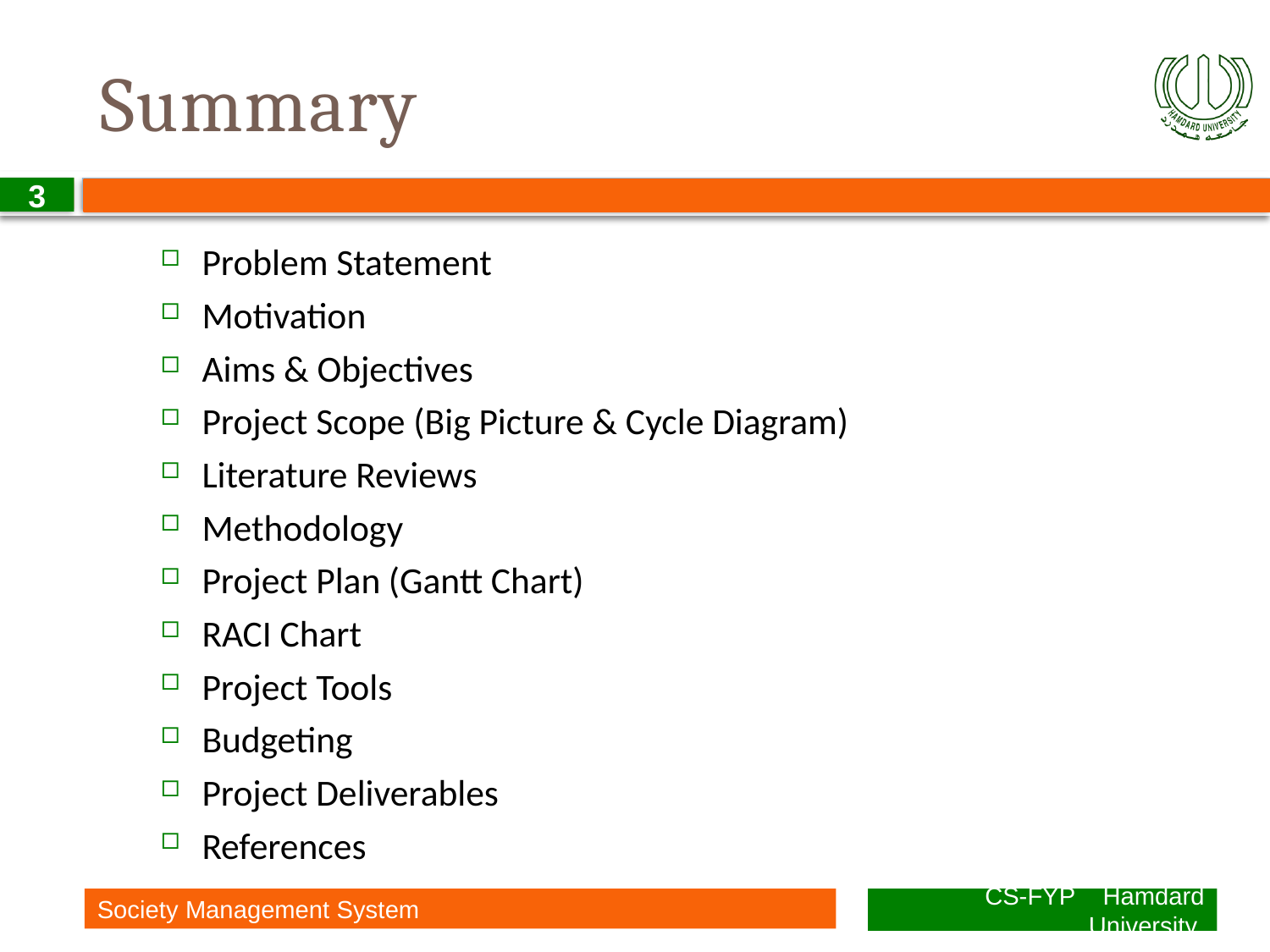

# Summary
3
Problem Statement
Motivation
Aims & Objectives
Project Scope (Big Picture & Cycle Diagram)
Literature Reviews
Methodology
Project Plan (Gantt Chart)
RACI Chart
Project Tools
Budgeting
Project Deliverables
References
Society Management System
CS-FYP    Hamdard University